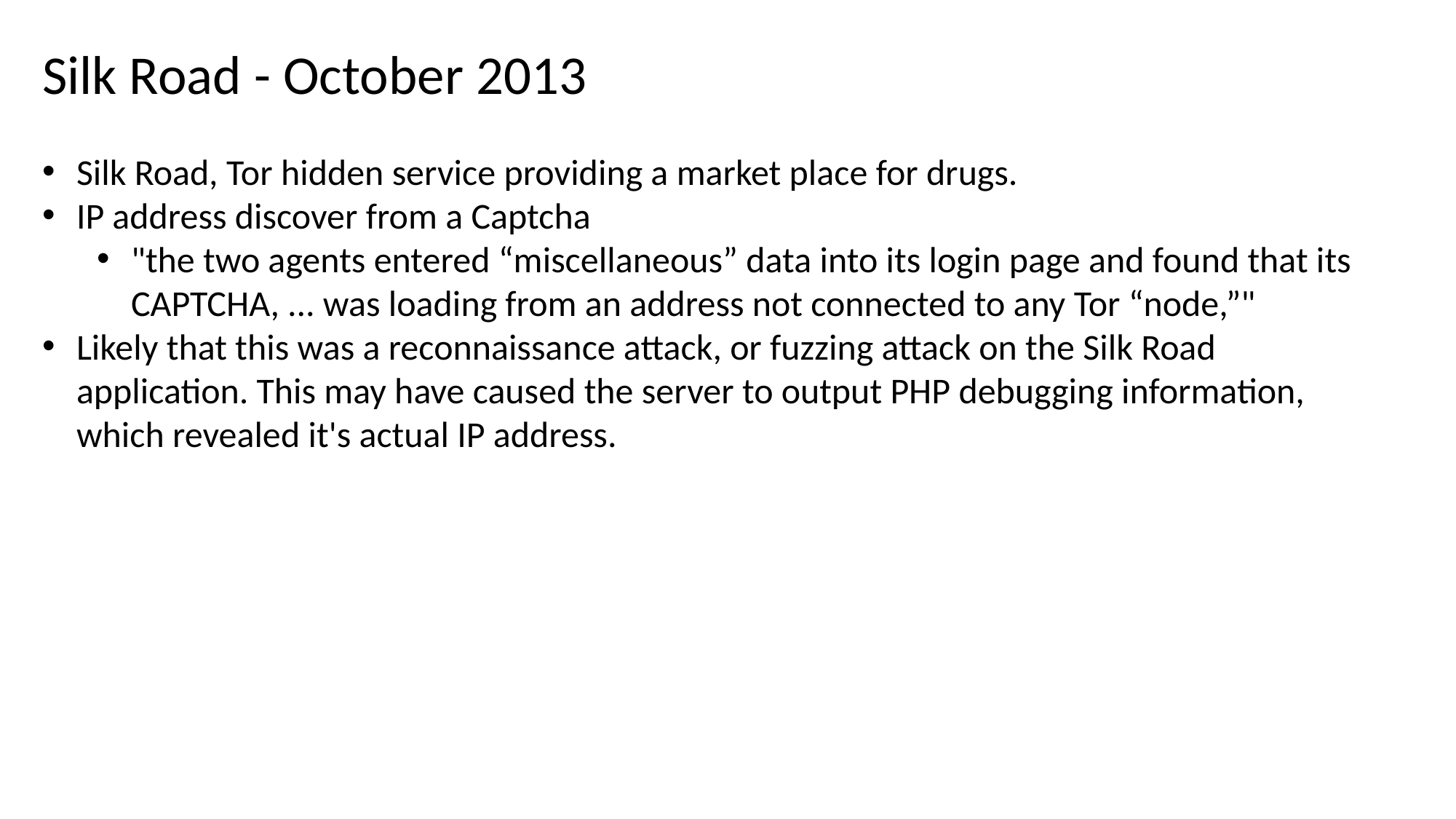

Silk Road - October 2013

Silk Road, Tor hidden service providing a market place for drugs.
IP address discover from a Captcha
"the two agents entered “miscellaneous” data into its login page and found that its CAPTCHA, ... was loading from an address not connected to any Tor “node,”"
Likely that this was a reconnaissance attack, or fuzzing attack on the Silk Road application. This may have caused the server to output PHP debugging information, which revealed it's actual IP address.